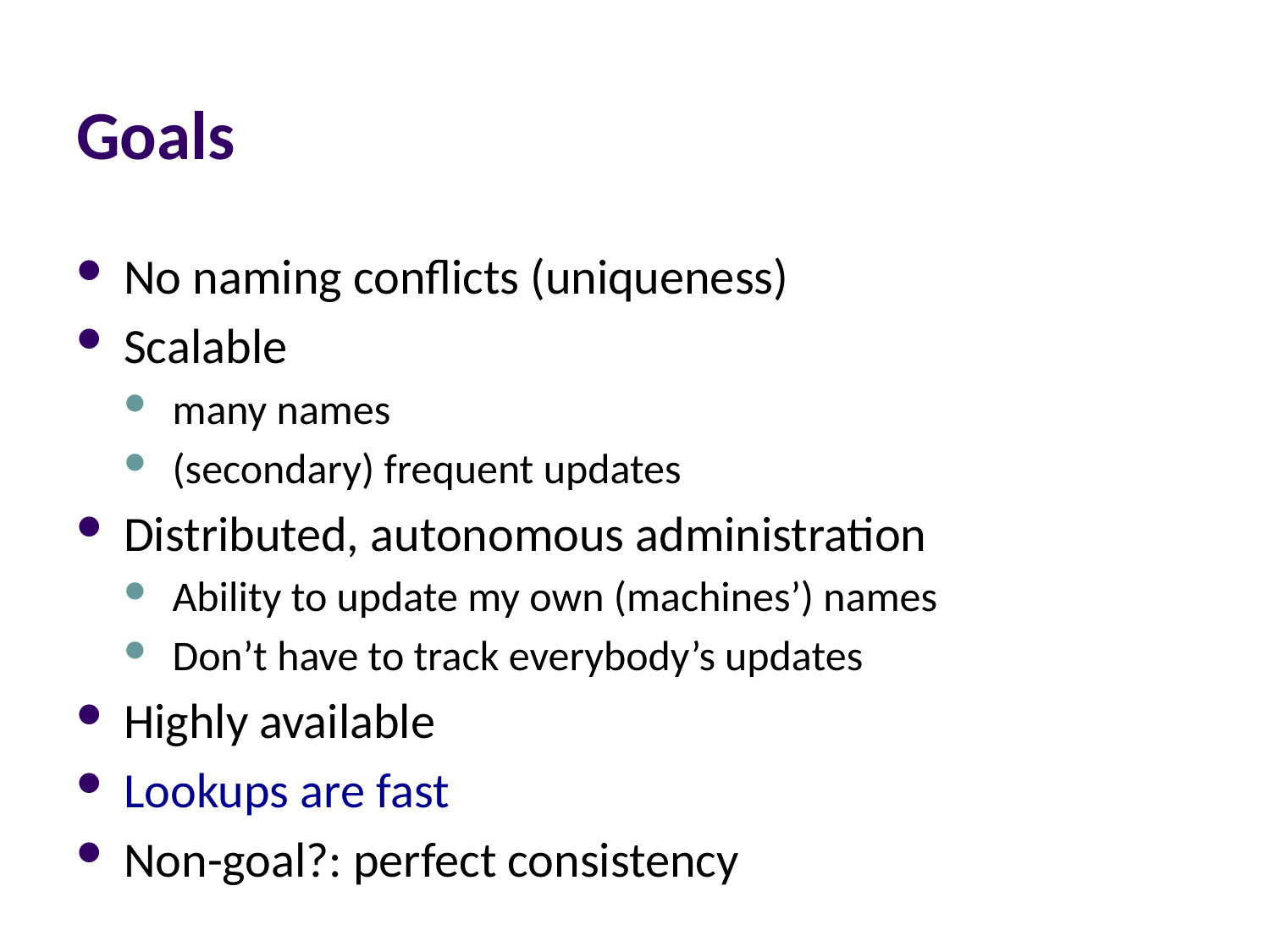

# Goals
No naming conflicts (uniqueness)
Scalable
many names
(secondary) frequent updates
Distributed, autonomous administration
Ability to update my own (machines’) names
Don’t have to track everybody’s updates
Highly available
Lookups are fast
Non-goal?: perfect consistency